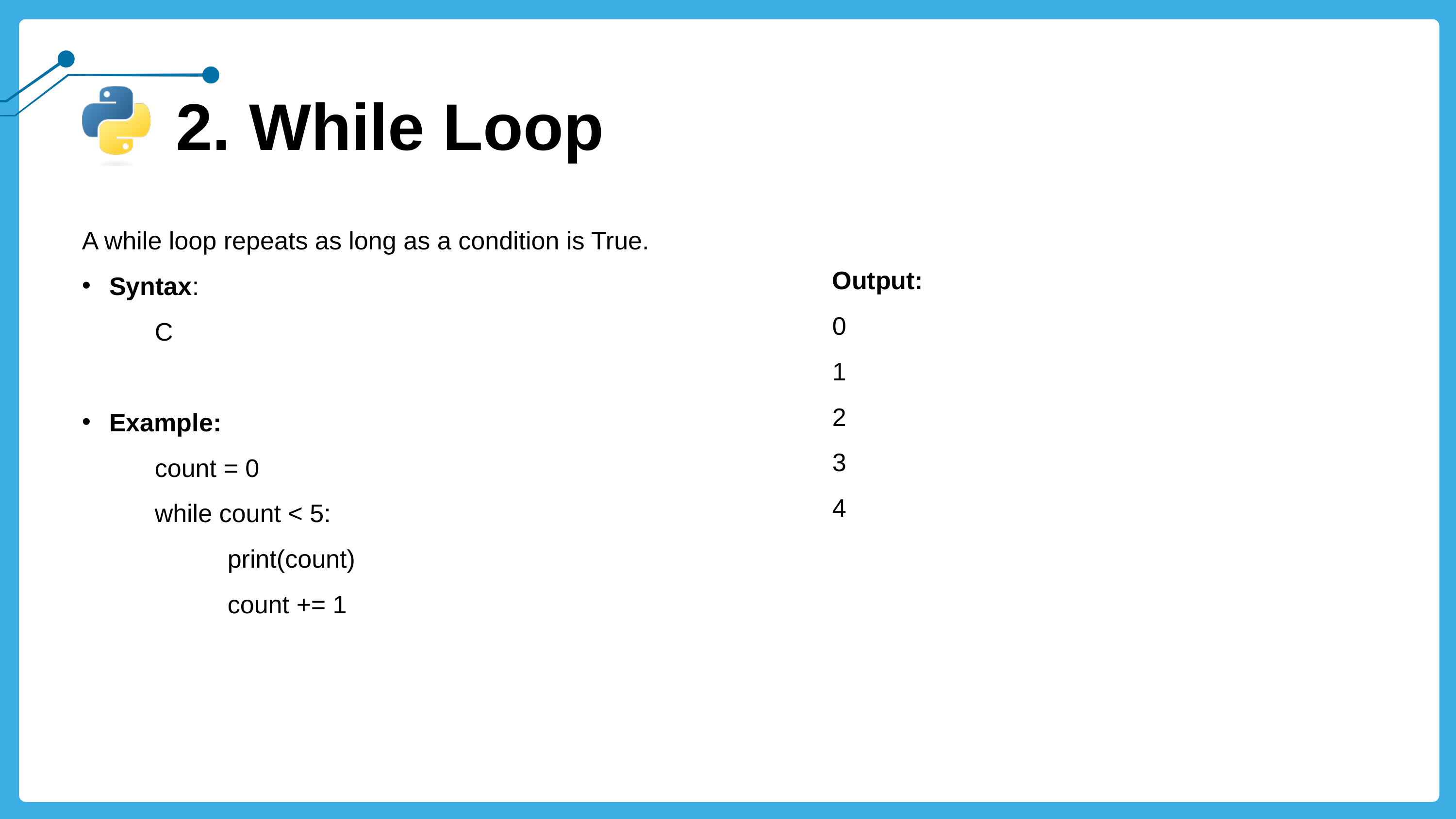

2. While Loop

A while loop repeats as long as a condition is True.
Syntax:
	C

Example:
	count = 0
	while count < 5:
    		print(count)
    		count += 1
Output:
0
1
2
3
4